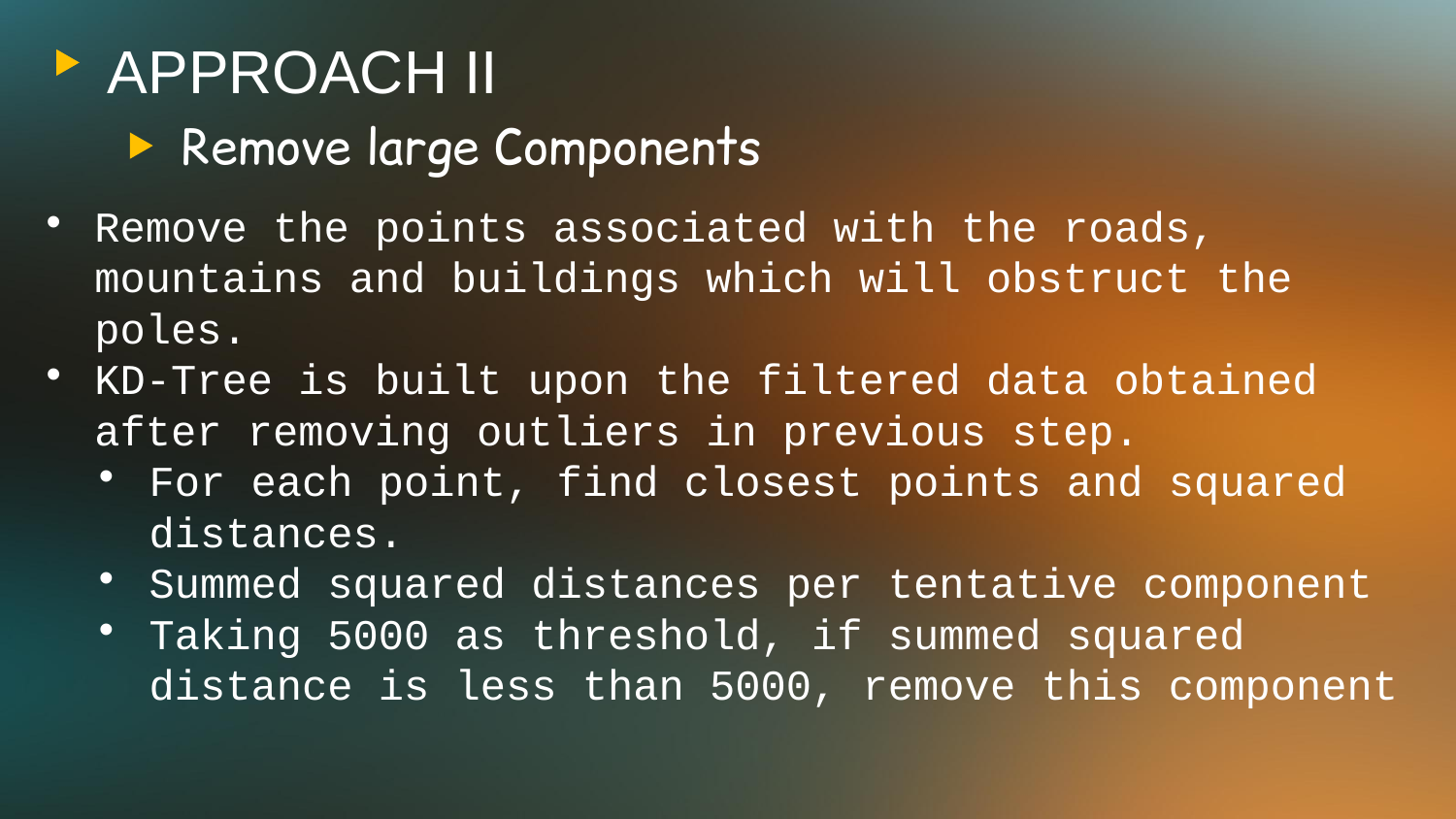

APPROACH II

Remove large Components

Remove the points associated with the roads, mountains and buildings which will obstruct the poles.
KD-Tree is built upon the filtered data obtained after removing outliers in previous step.
For each point, find closest points and squared distances.
Summed squared distances per tentative component
Taking 5000 as threshold, if summed squared distance is less than 5000, remove this component